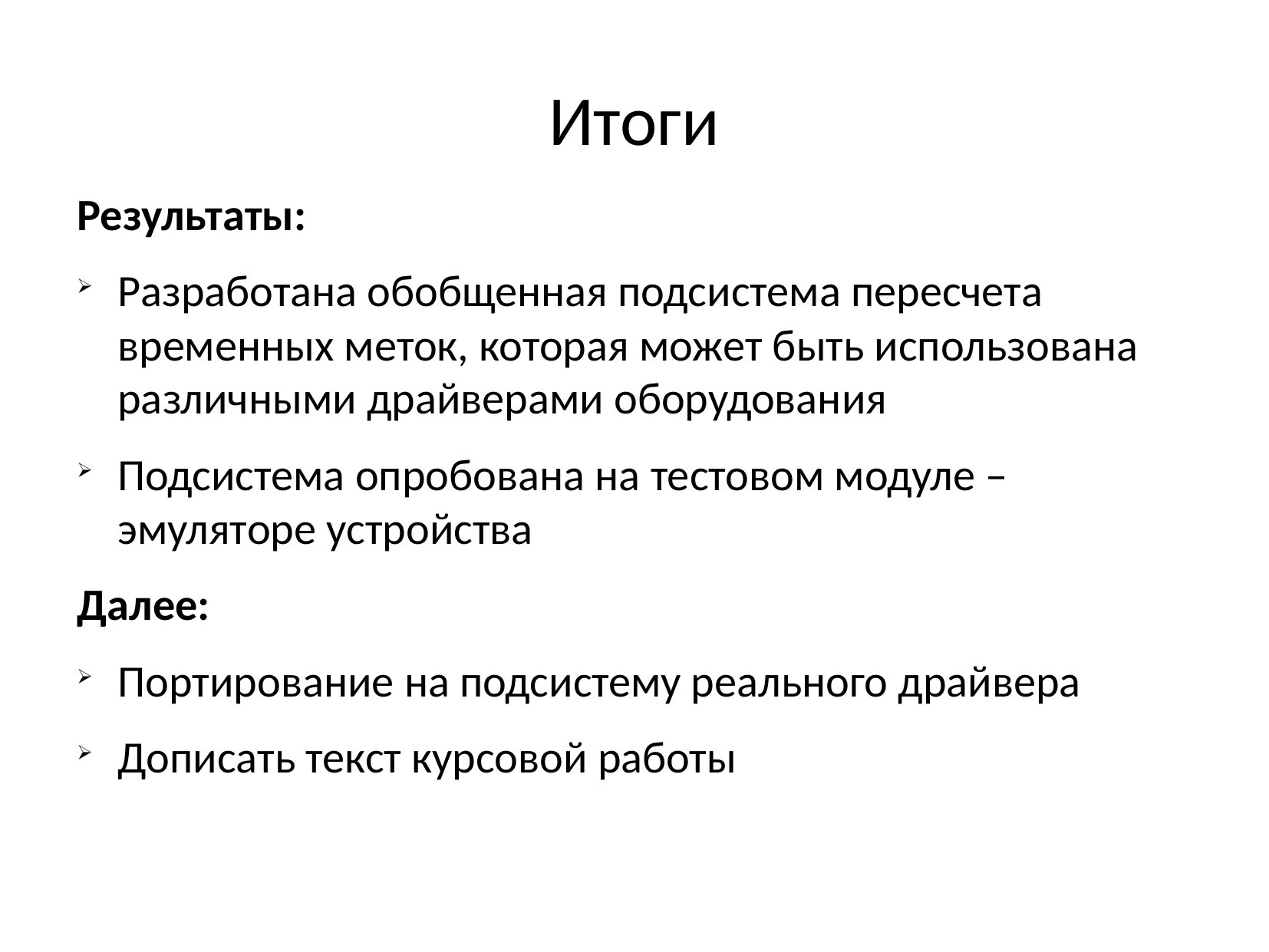

Итоги
Результаты:
Разработана обобщенная подсистема пересчета временных меток, которая может быть использована различными драйверами оборудования
Подсистема опробована на тестовом модуле – эмуляторе устройства
Далее:
Портирование на подсистему реального драйвера
Дописать текст курсовой работы